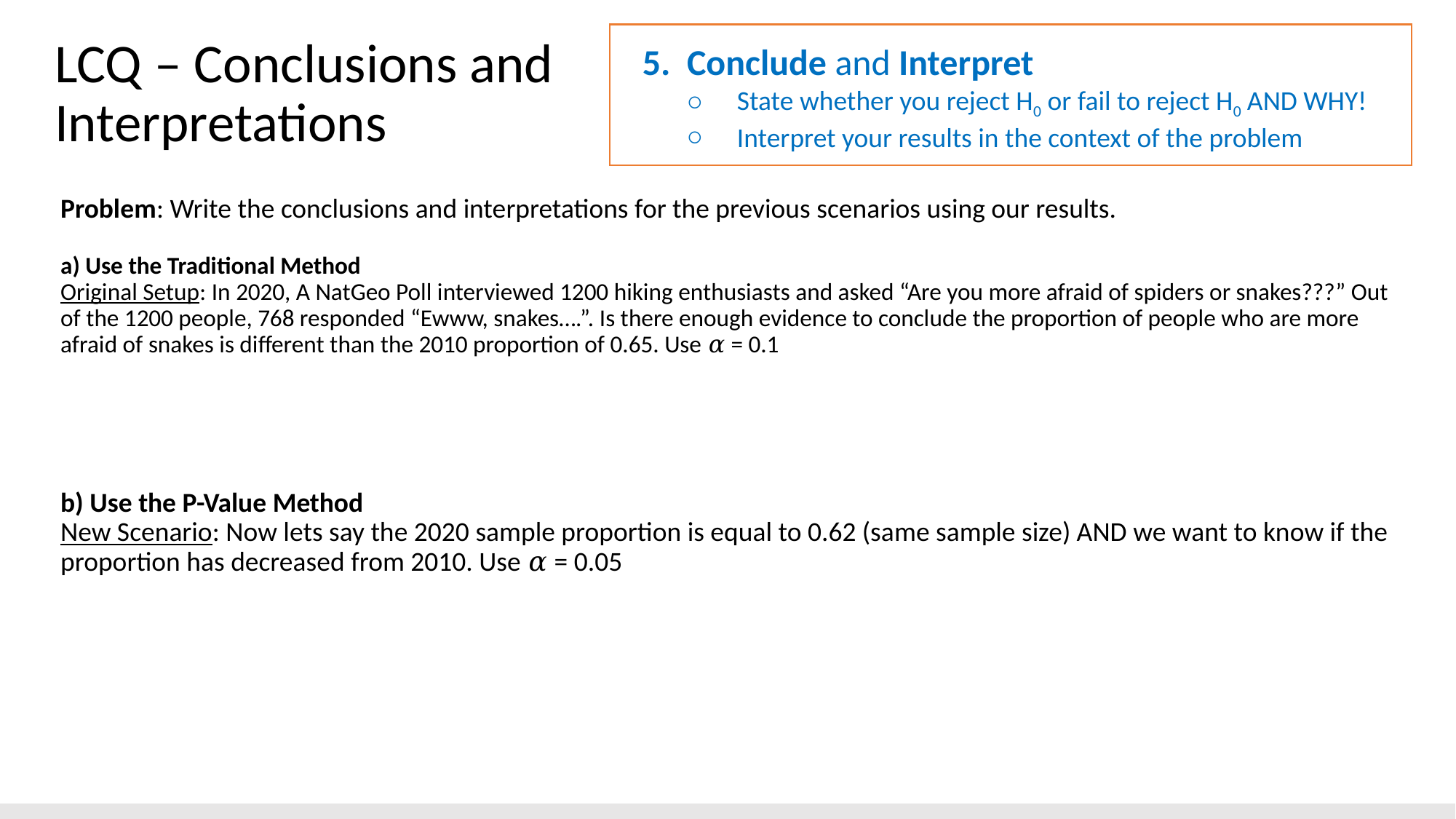

# LCQ – Conclusions and Interpretations
5.  Conclude and Interpret
State whether you reject H0 or fail to reject H0 AND WHY!
Interpret your results in the context of the problem
Problem: Write the conclusions and interpretations for the previous scenarios using our results.

a) Use the Traditional Method
Original Setup: In 2020, A NatGeo Poll interviewed 1200 hiking enthusiasts and asked “Are you more afraid of spiders or snakes???” Out of the 1200 people, 768 responded “Ewww, snakes….”. Is there enough evidence to conclude the proportion of people who are more afraid of snakes is different than the 2010 proportion of 0.65. Use 𝛼 = 0.1

b) Use the P-Value Method
New Scenario: Now lets say the 2020 sample proportion is equal to 0.62 (same sample size) AND we want to know if the proportion has decreased from 2010. Use 𝛼 = 0.05